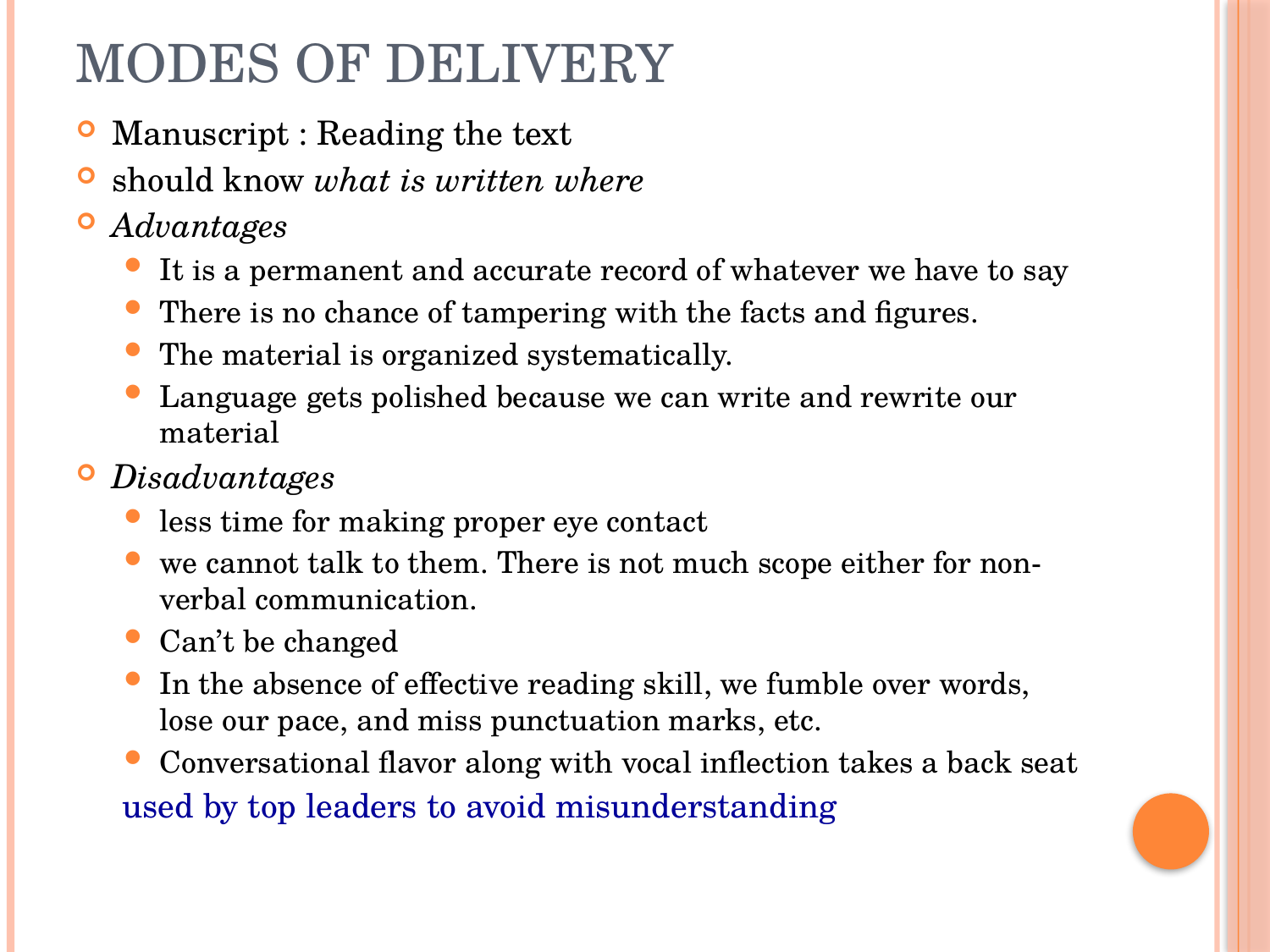

# Modes of delivery
Manuscript : Reading the text
should know what is written where
Advantages
It is a permanent and accurate record of whatever we have to say
There is no chance of tampering with the facts and figures.
The material is organized systematically.
Language gets polished because we can write and rewrite our material
Disadvantages
less time for making proper eye contact
we cannot talk to them. There is not much scope either for non-verbal communication.
Can’t be changed
In the absence of effective reading skill, we fumble over words, lose our pace, and miss punctuation marks, etc.
Conversational flavor along with vocal inflection takes a back seat
     used by top leaders to avoid misunderstanding